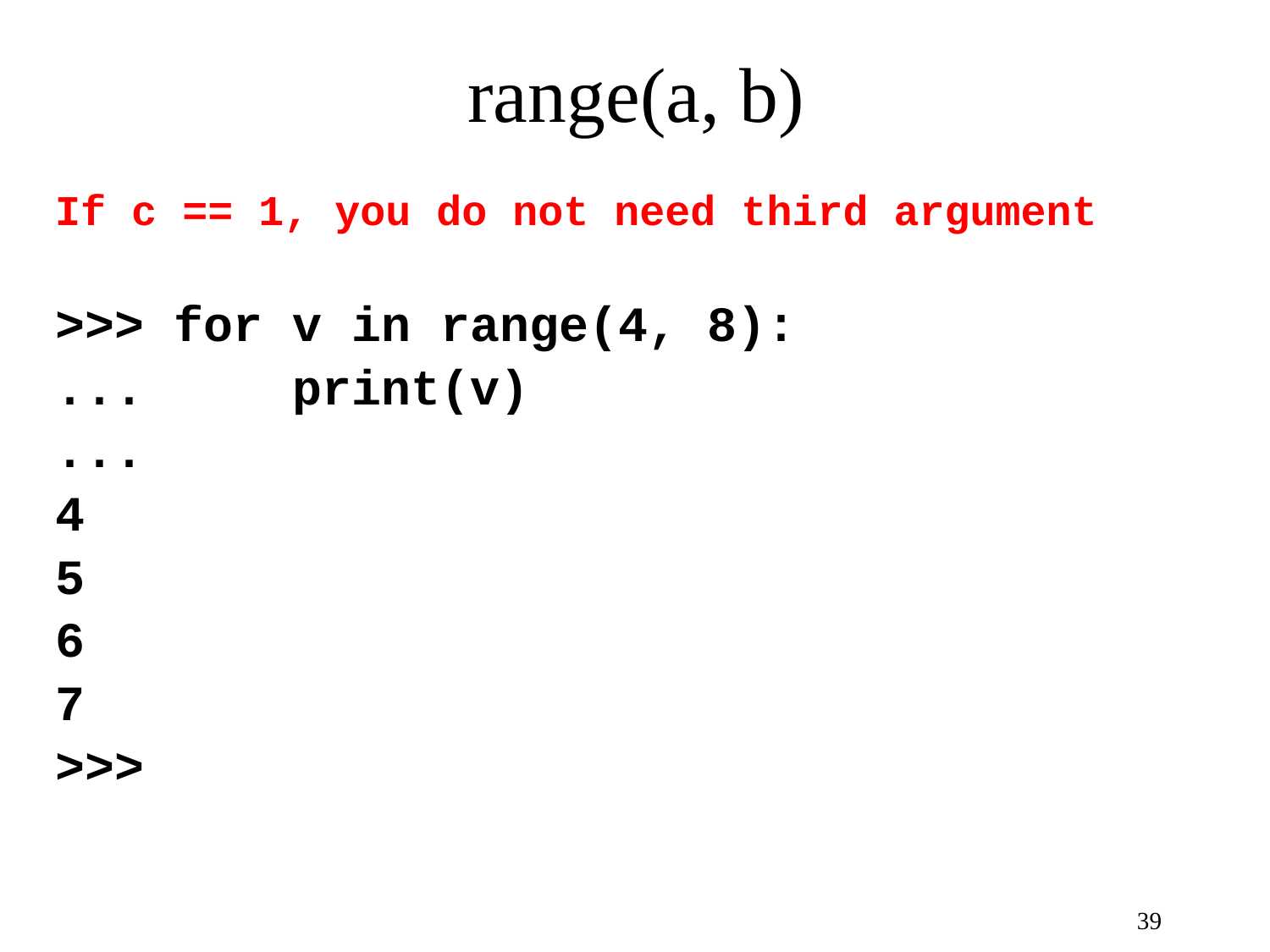

# range(a, b)
If c == 1, you do not need third argument

>>> for v in range(4, 8):
...     print(v)
...
4
5
6
7
>>>
39